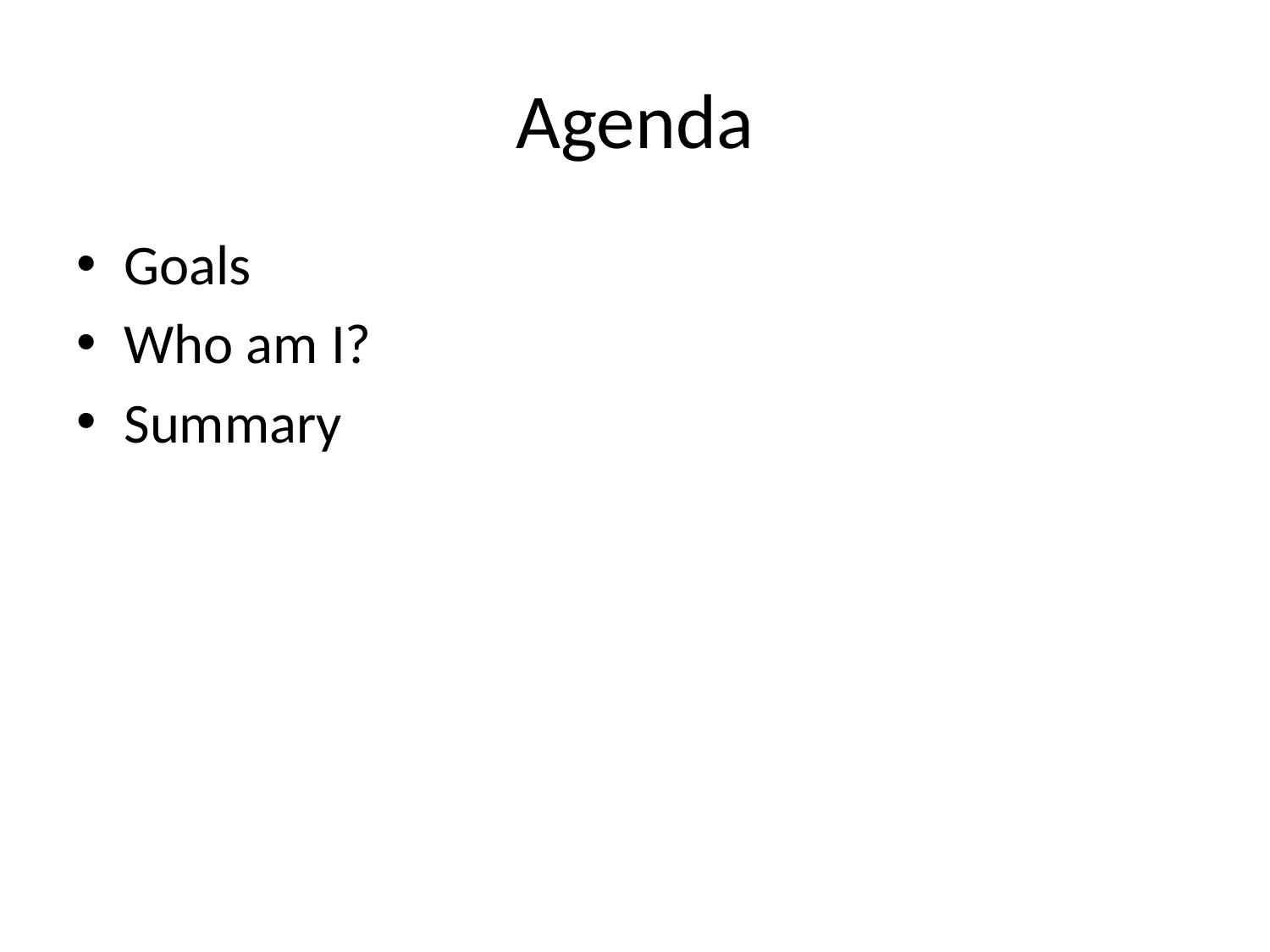

# Agenda
Goals
Who am I?
Summary